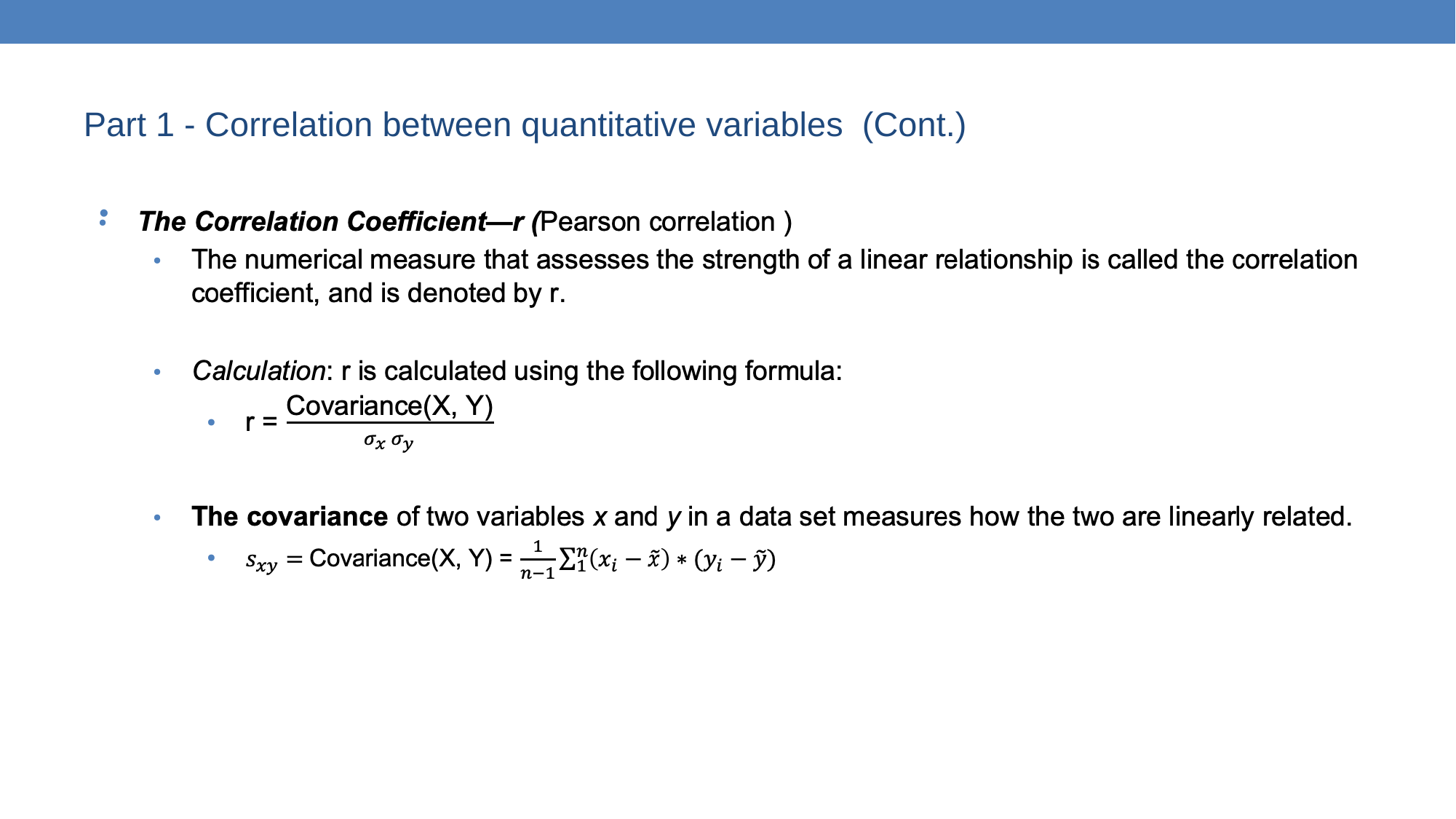

# Part 1 - Correlation between quantitative variables  (Cont.)